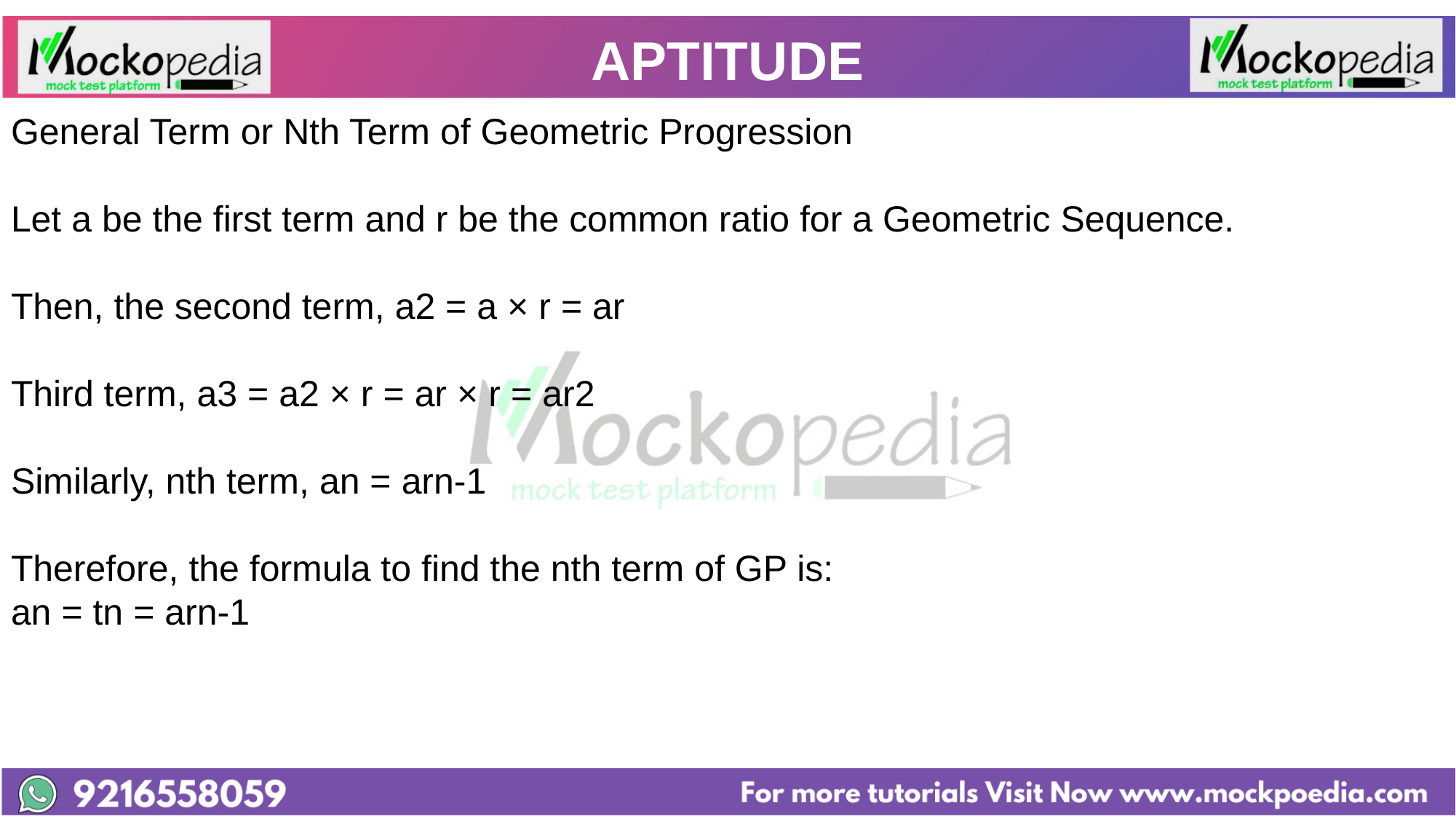

# APTITUDE
General Term or Nth Term of Geometric Progression

Let a be the first term and r be the common ratio for a Geometric Sequence.

Then, the second term, a2 = a × r = ar

Third term, a3 = a2 × r = ar × r = ar2

Similarly, nth term, an = arn-1

Therefore, the formula to find the nth term of GP is:
an = tn = arn-1